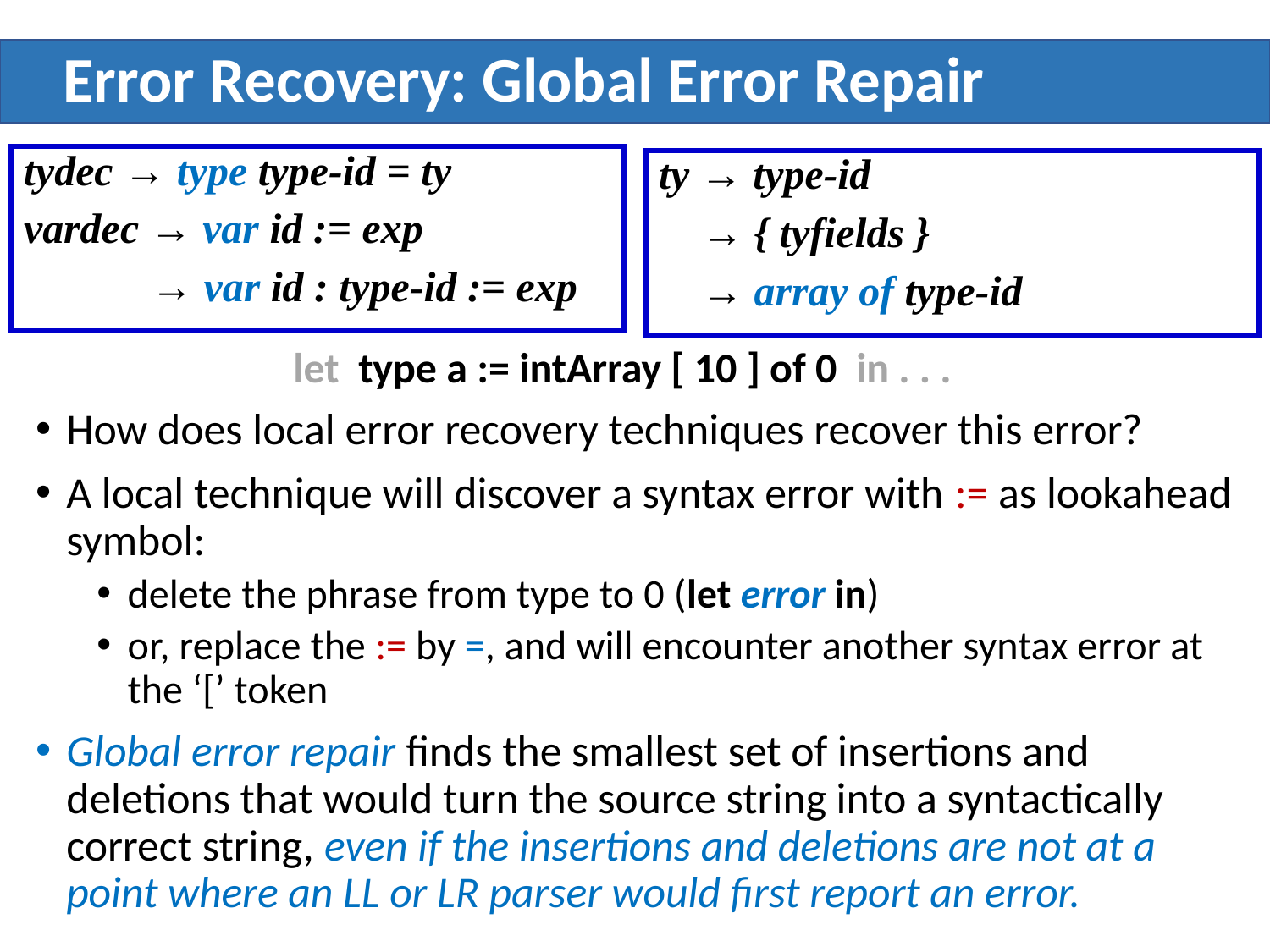

# Error Recovery: Global Error Repair
tydec → type type-id = ty
vardec → var id := exp
            → var id : type-id := exp
ty → type-id
    → { tyfields }
    → array of type-id
let  type a := intArray [ 10 ] of 0  in . . .
How does local error recovery techniques recover this error?
A local technique will discover a syntax error with := as lookahead symbol:
delete the phrase from type to 0 (let error in)
or, replace the := by =, and will encounter another syntax error at the ‘[’ token
Global error repair finds the smallest set of insertions and deletions that would turn the source string into a syntactically correct string, even if the insertions and deletions are not at a point where an LL or LR parser would first report an error.